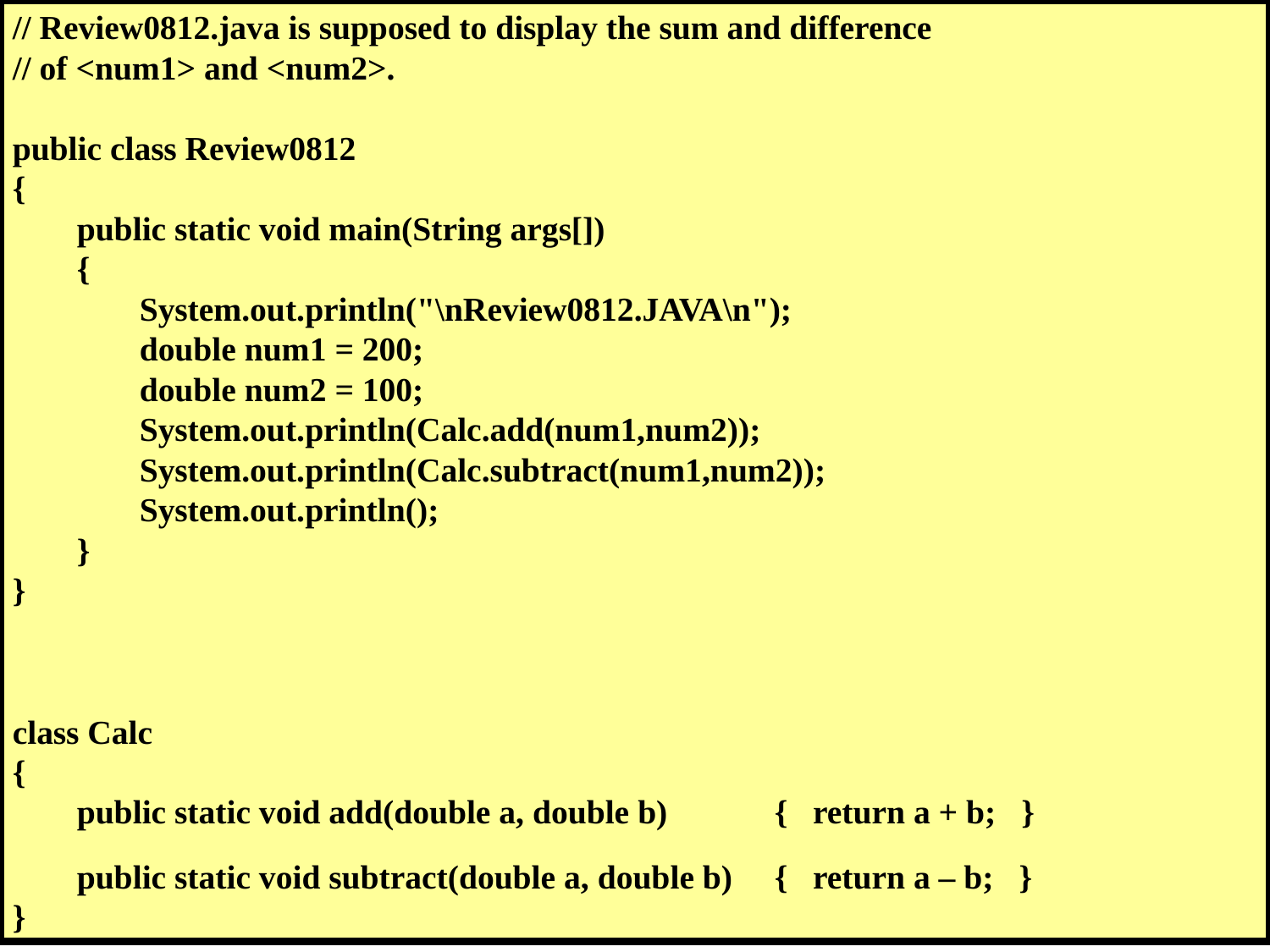

// Review0812.java is supposed to display the sum and difference
// of <num1> and <num2>.

public class Review0812
{
	public static void main(String args[])
	{
		System.out.println("\nReview0812.JAVA\n");
		double num1 = 200;
		double num2 = 100;
		System.out.println(Calc.add(num1,num2));
		System.out.println(Calc.subtract(num1,num2));
		System.out.println();
	}
}

class Calc
{
	public static void add(double a, double b)  		{   return a + b;   }

	public static void subtract(double a, double b)  	{   return a – b;   }
}